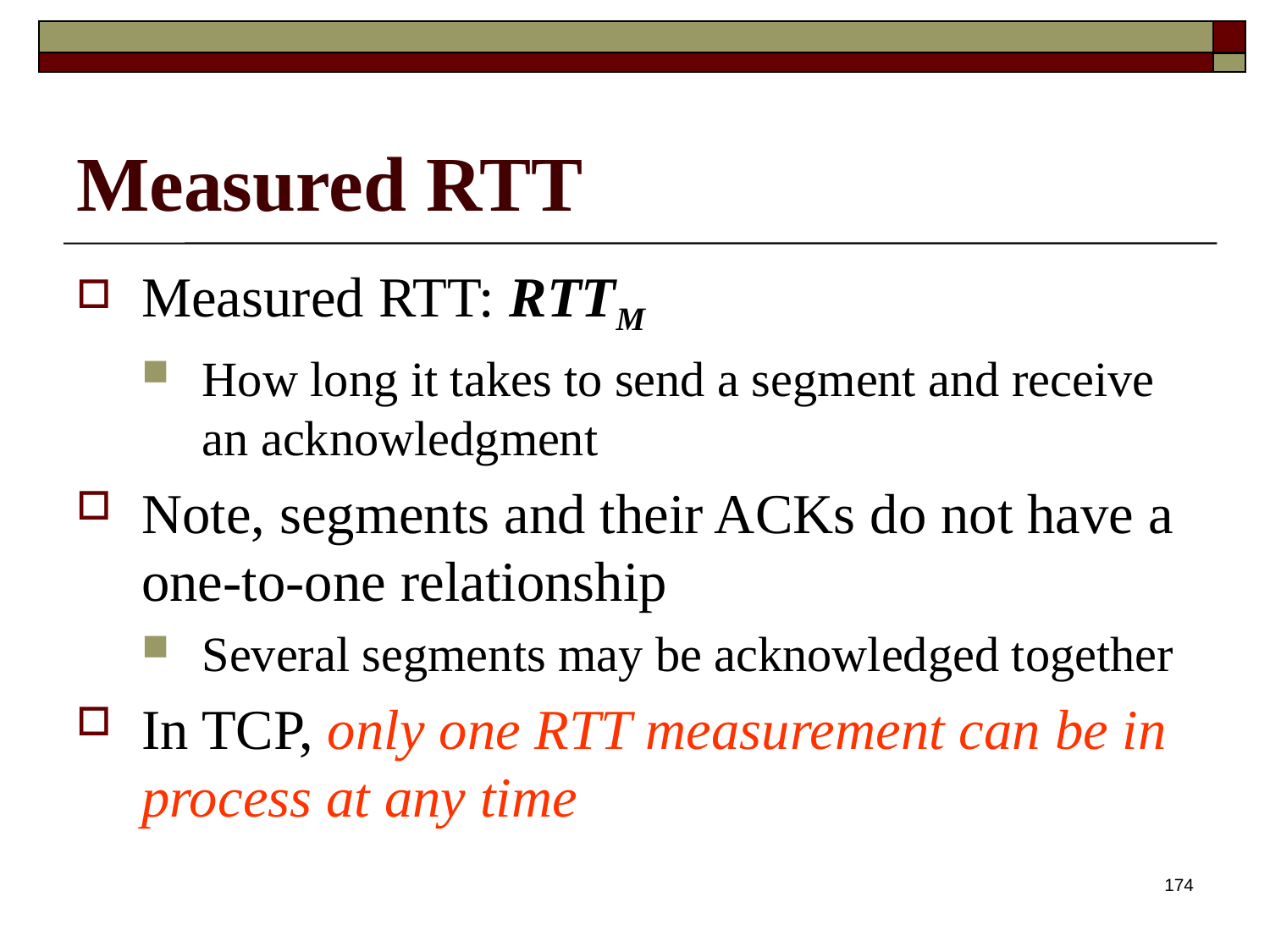

# Measured RTT
Measured RTT: RTTM
How long it takes to send a segment and receive an acknowledgment
Note, segments and their ACKs do not have a one-to-one relationship
Several segments may be acknowledged together
In TCP, only one RTT measurement can be in process at any time
174